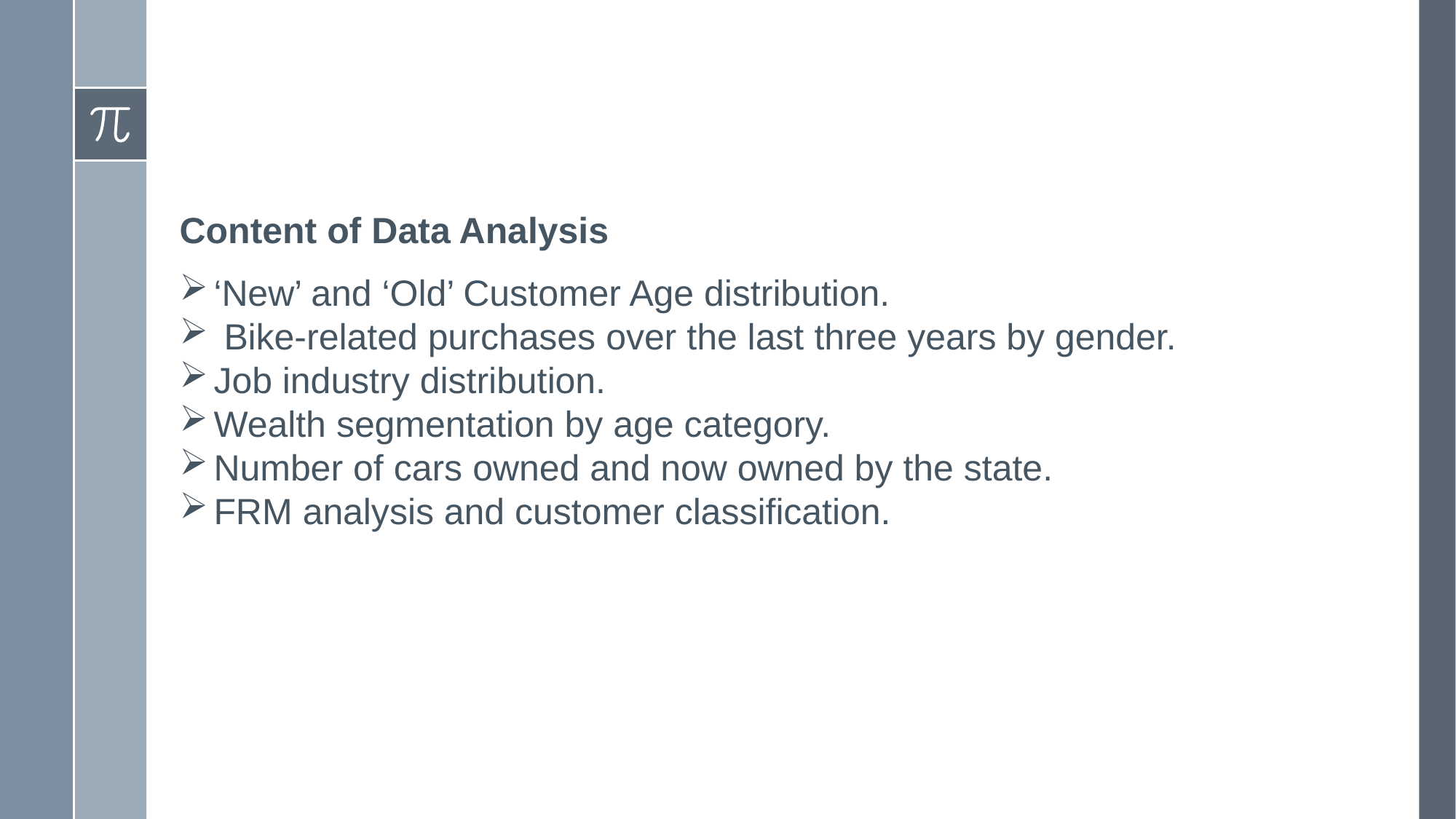

Content of Data Analysis

‘New’ and ‘Old’ Customer Age distribution.
 Bike-related purchases over the last three years by gender.
Job industry distribution.
Wealth segmentation by age category.
Number of cars owned and now owned by the state.
FRM analysis and customer classification.